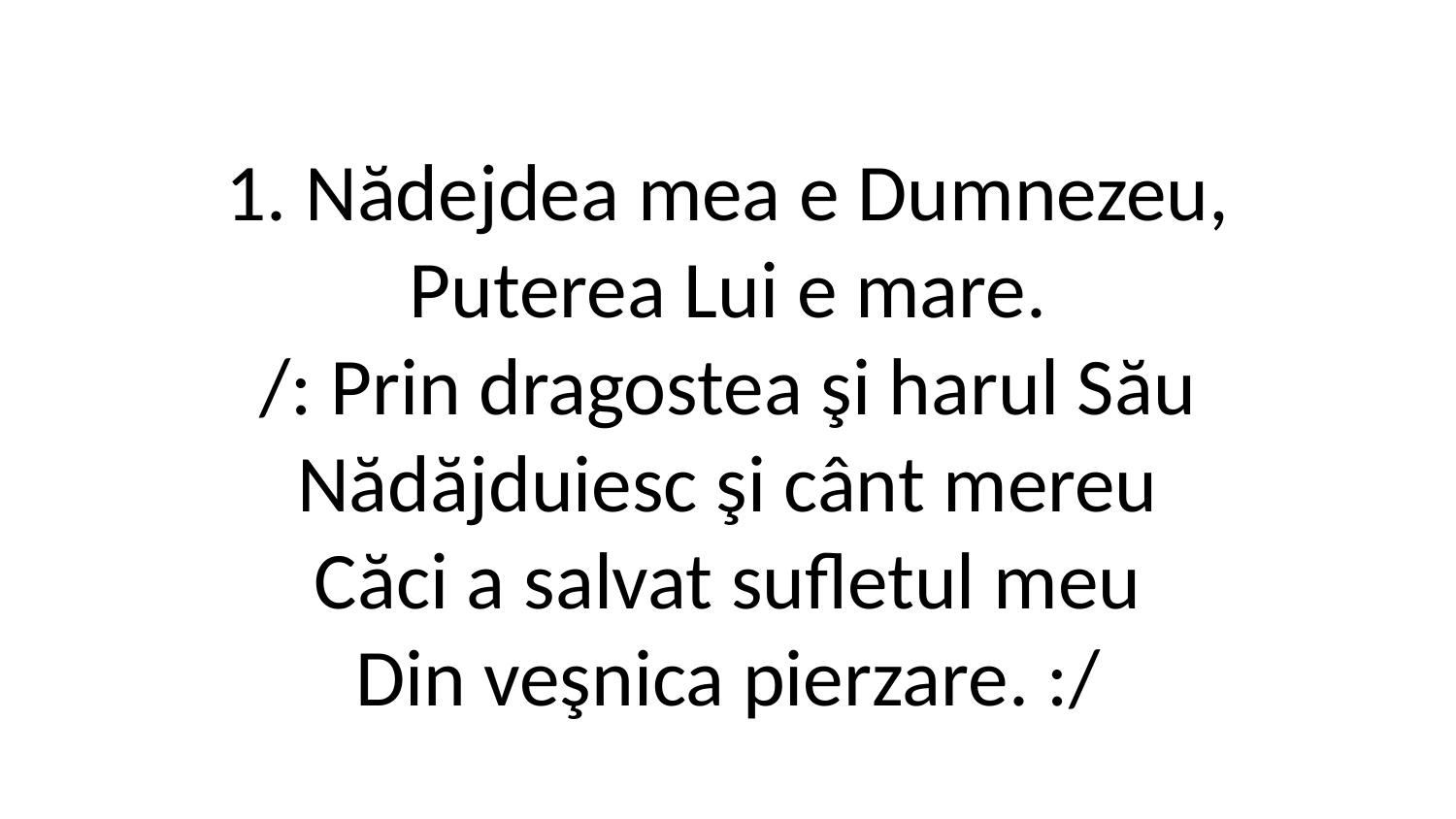

1. Nădejdea mea e Dumnezeu,
Puterea Lui e mare.
/: Prin dragostea şi harul Său
Nădăjduiesc şi cânt mereu
Căci a salvat sufletul meu
Din veşnica pierzare. :/